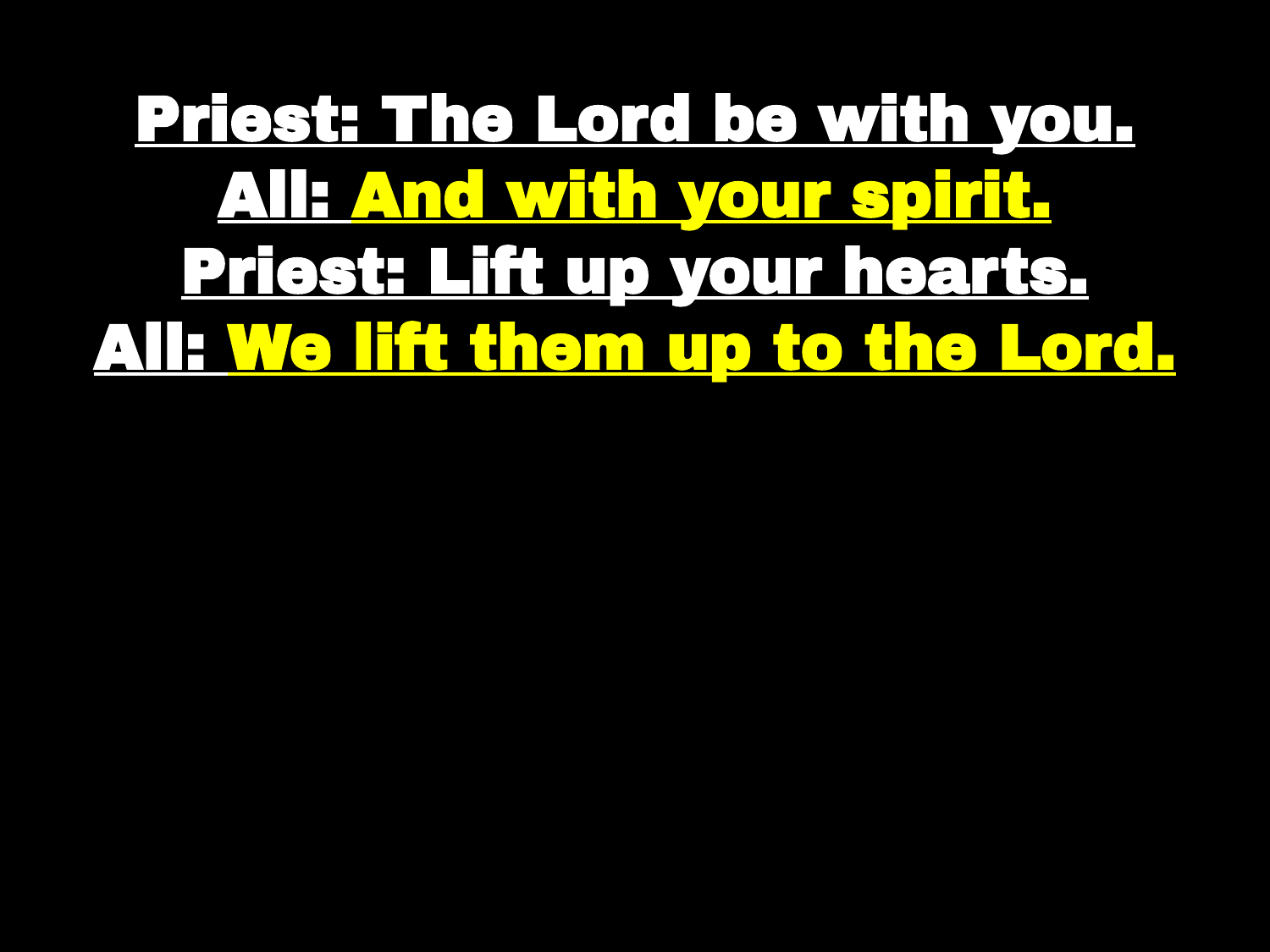

# Priest: The Lord be with you. All: And with your spirit. Priest: Lift up your hearts. All: We lift them up to the Lord.